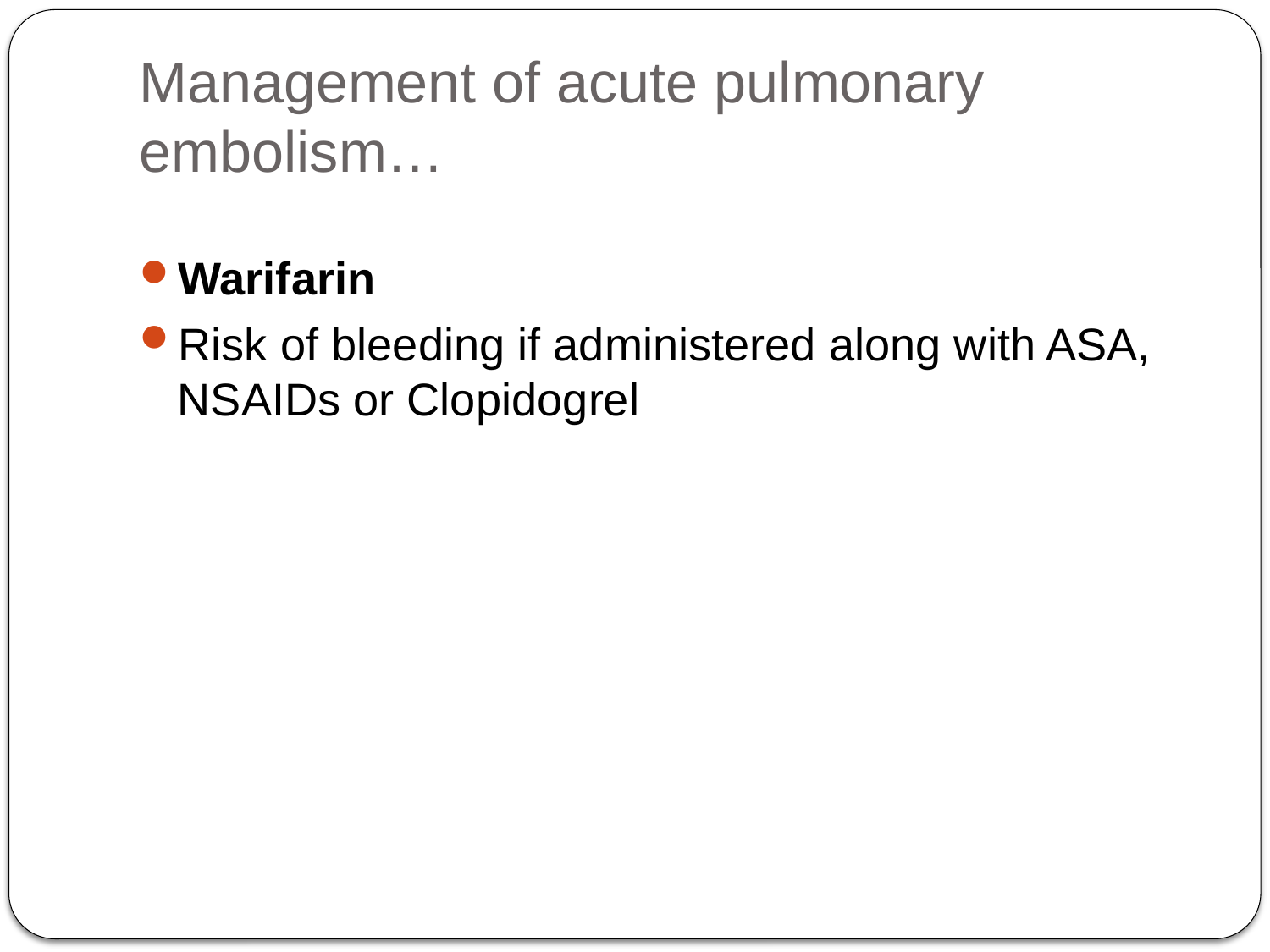

# Management of acute pulmonary embolism…
Warifarin
Risk of bleeding if administered along with ASA, NSAIDs or Clopidogrel